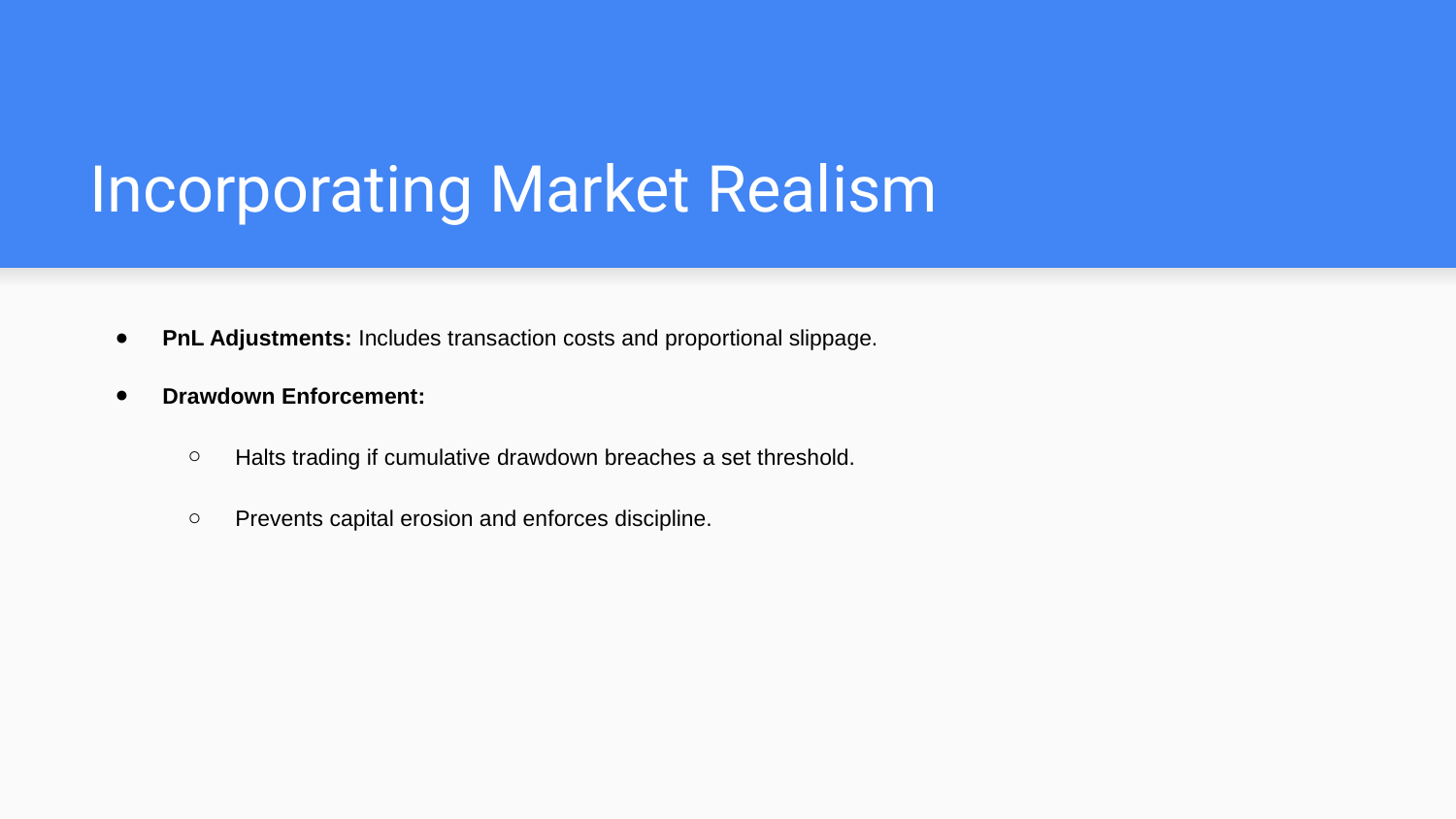

# Incorporating Market Realism
PnL Adjustments: Includes transaction costs and proportional slippage.
Drawdown Enforcement:
Halts trading if cumulative drawdown breaches a set threshold.
Prevents capital erosion and enforces discipline.